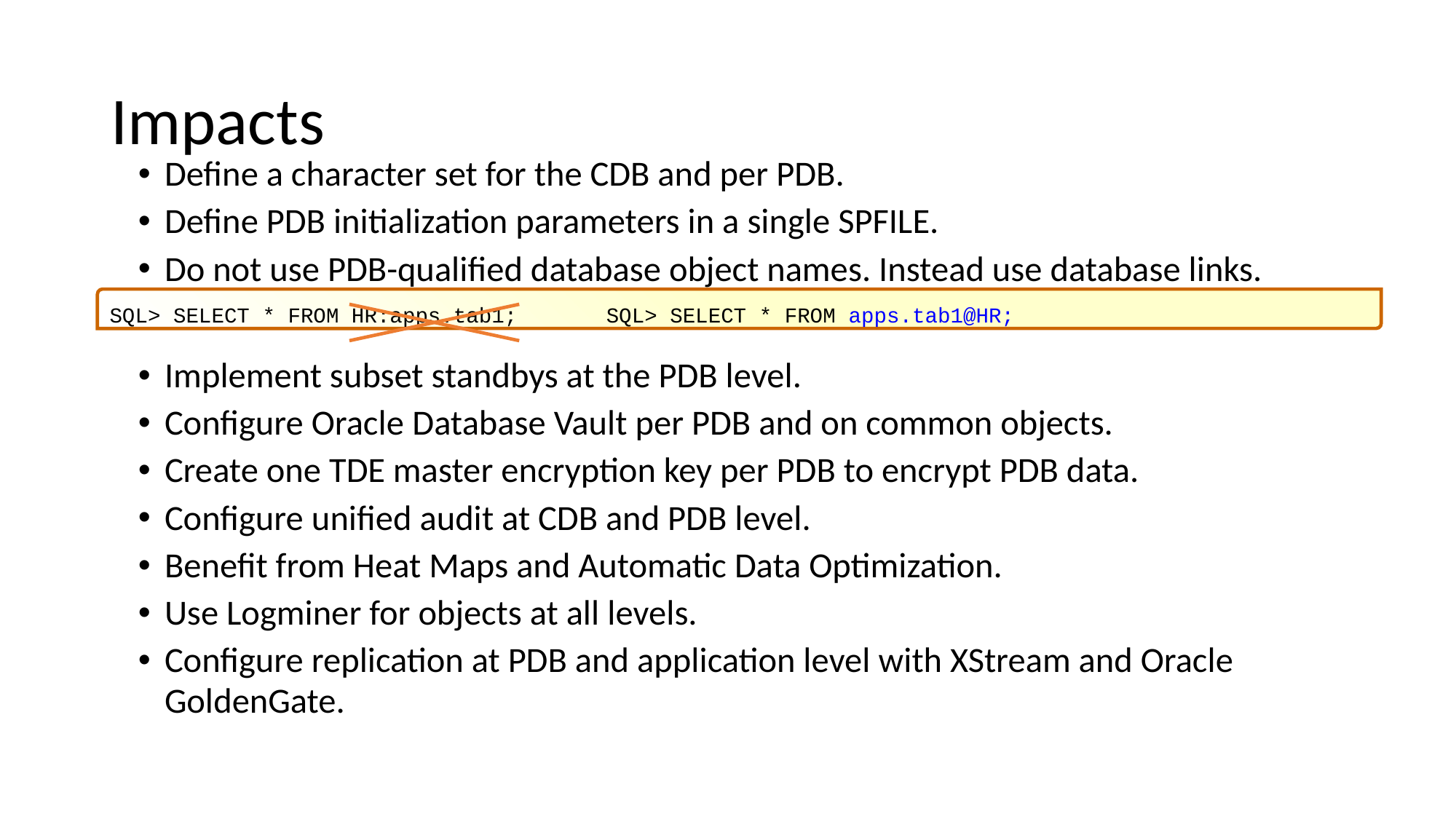

# Impacts
Define a character set for the CDB and per PDB.
Define PDB initialization parameters in a single SPFILE.
Do not use PDB-qualified database object names. Instead use database links.

Implement subset standbys at the PDB level.
Configure Oracle Database Vault per PDB and on common objects.
Create one TDE master encryption key per PDB to encrypt PDB data.
Configure unified audit at CDB and PDB level.
Benefit from Heat Maps and Automatic Data Optimization.
Use Logminer for objects at all levels.
Configure replication at PDB and application level with XStream and Oracle GoldenGate.

SQL> SELECT * FROM HR:apps.tab1;       SQL> SELECT * FROM apps.tab1@HR;